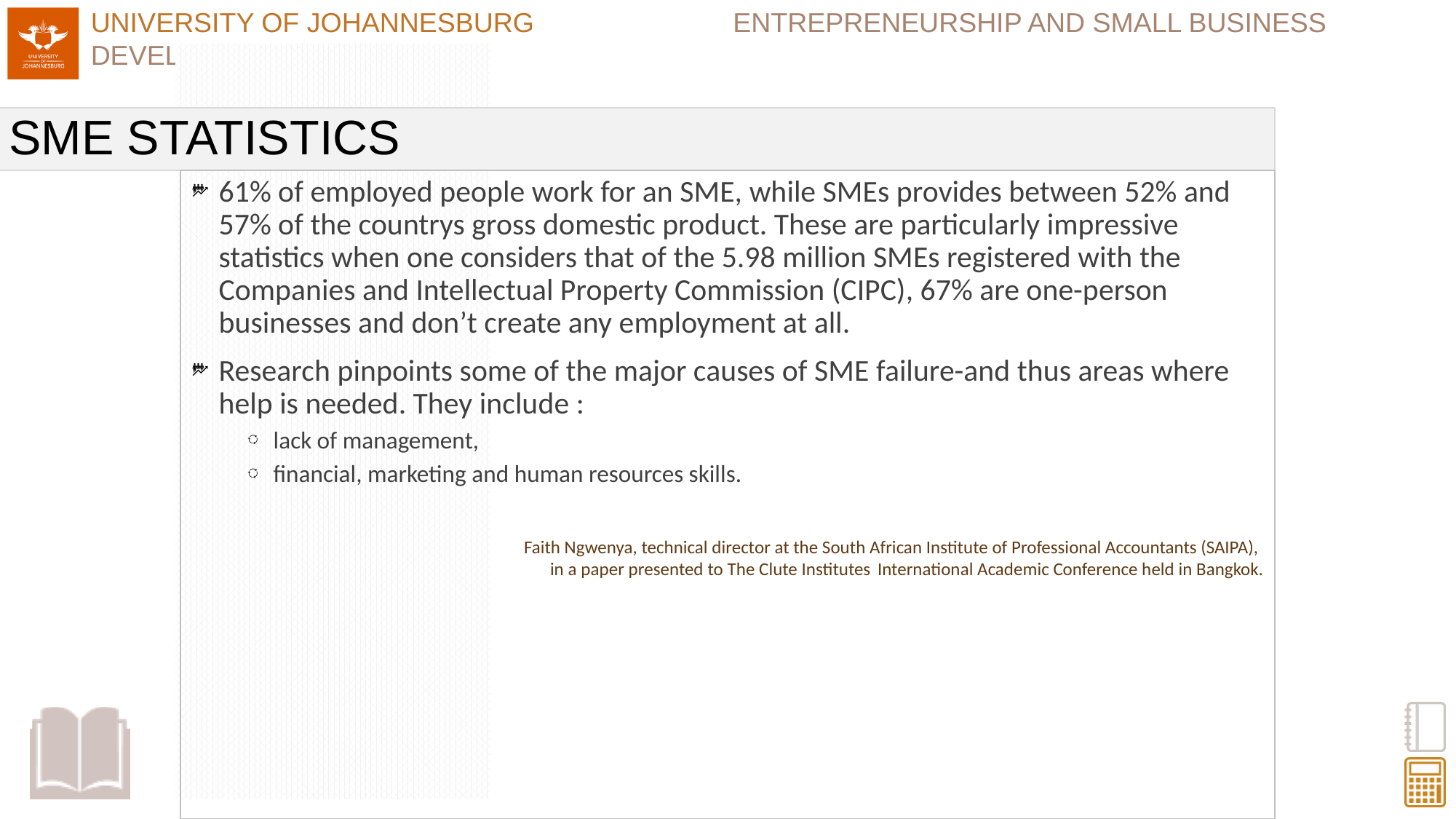

# SME STATISTICS
61% of employed people work for an SME, while SMEs provides between 52% and 57% of the countrys gross domestic product. These are particularly impressive statistics when one considers that of the 5.98 million SMEs registered with the Companies and Intellectual Property Commission (CIPC), 67% are one-person businesses and don’t create any employment at all.
Research pinpoints some of the major causes of SME failure-and thus areas where help is needed. They include :
lack of management,
financial, marketing and human resources skills.

Faith Ngwenya, technical director at the South African Institute of Professional Accountants (SAIPA),
in a paper presented to The Clute Institutes 	International Academic Conference held in Bangkok.